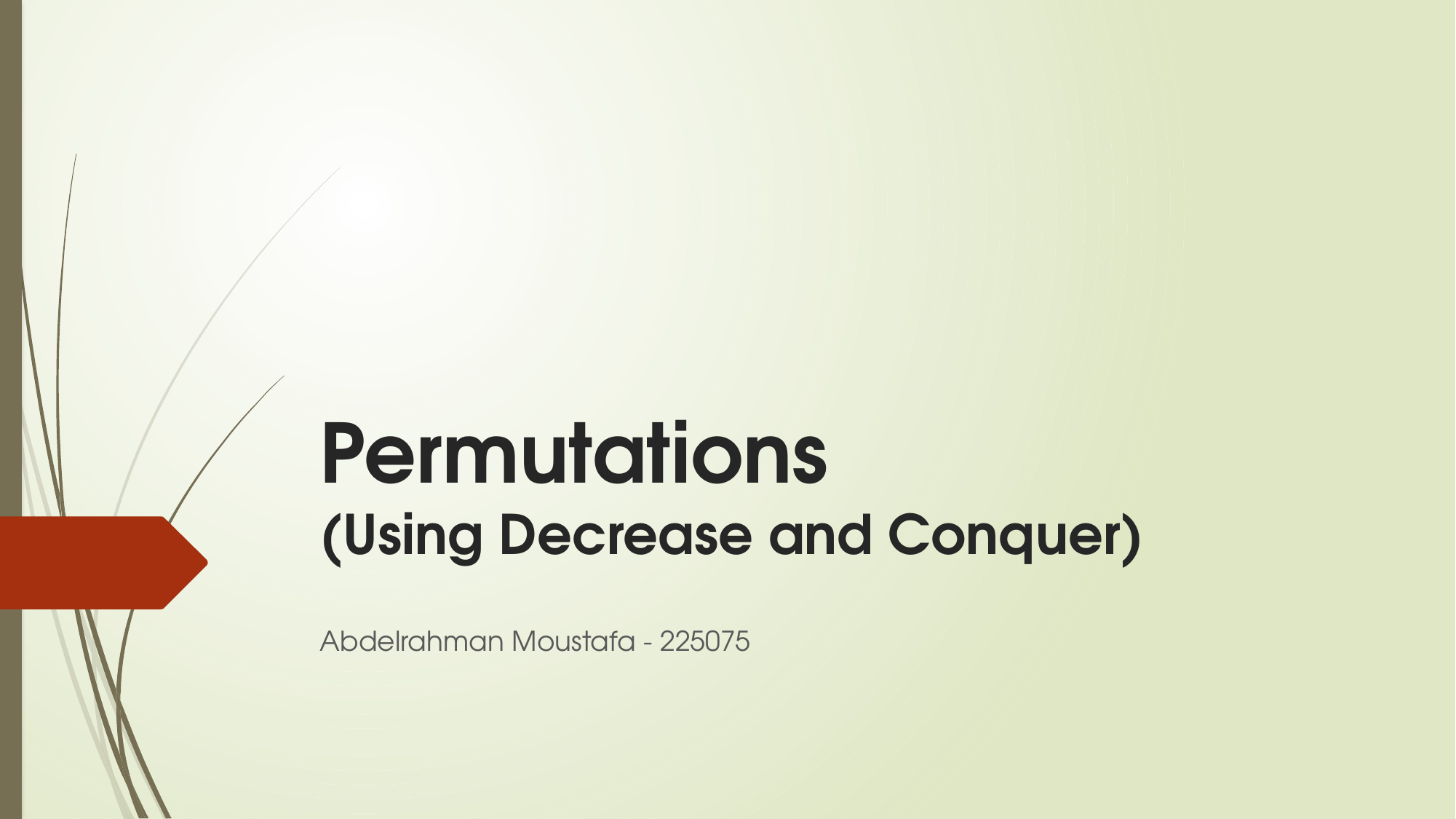

# Permutations (Using Decrease and Conquer)

Abdelrahman Moustafa - 225075